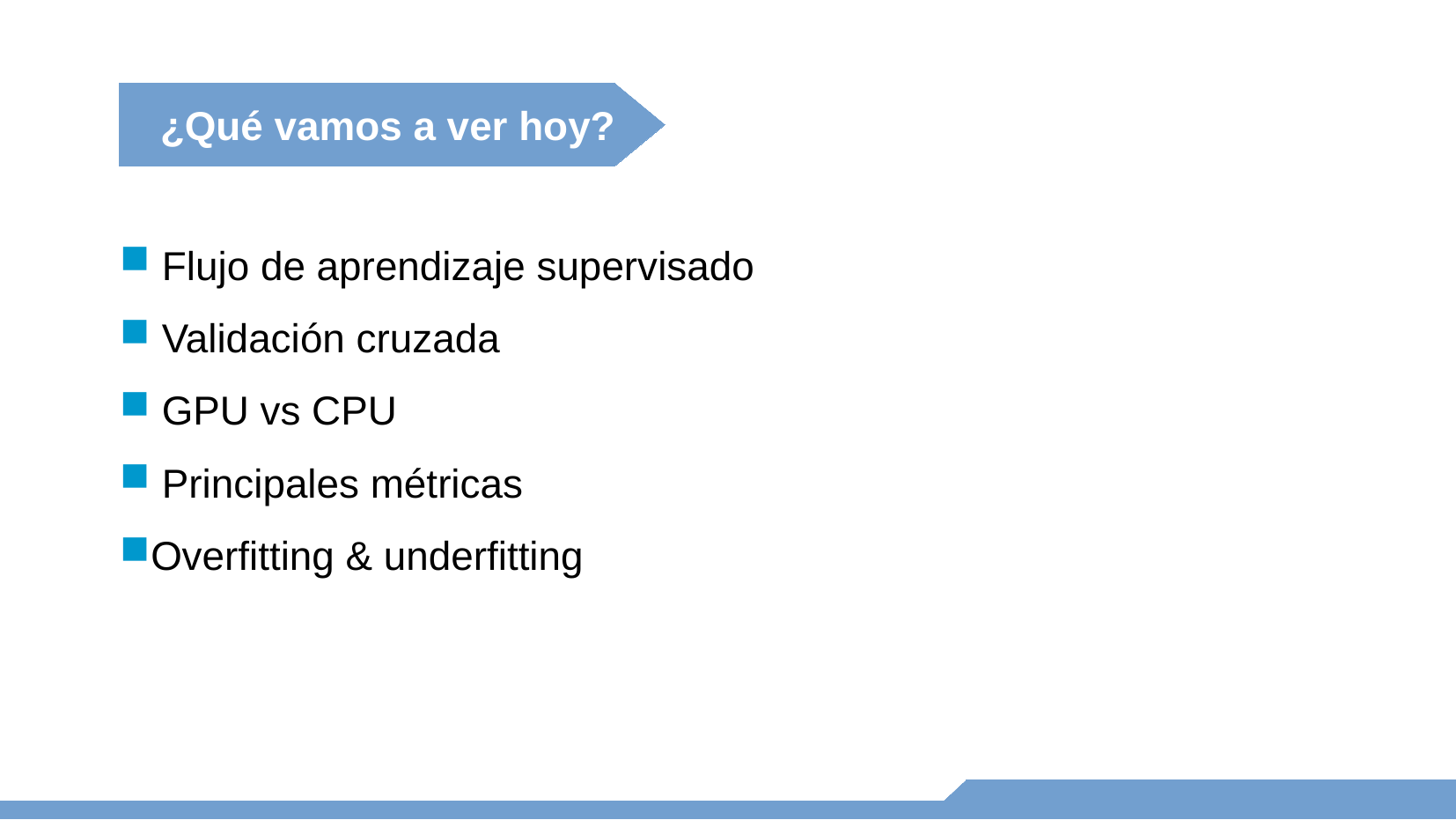

¿Qué vamos a ver hoy?
 Flujo de aprendizaje supervisado
 Validación cruzada
 GPU vs CPU
 Principales métricas
Overfitting & underfitting